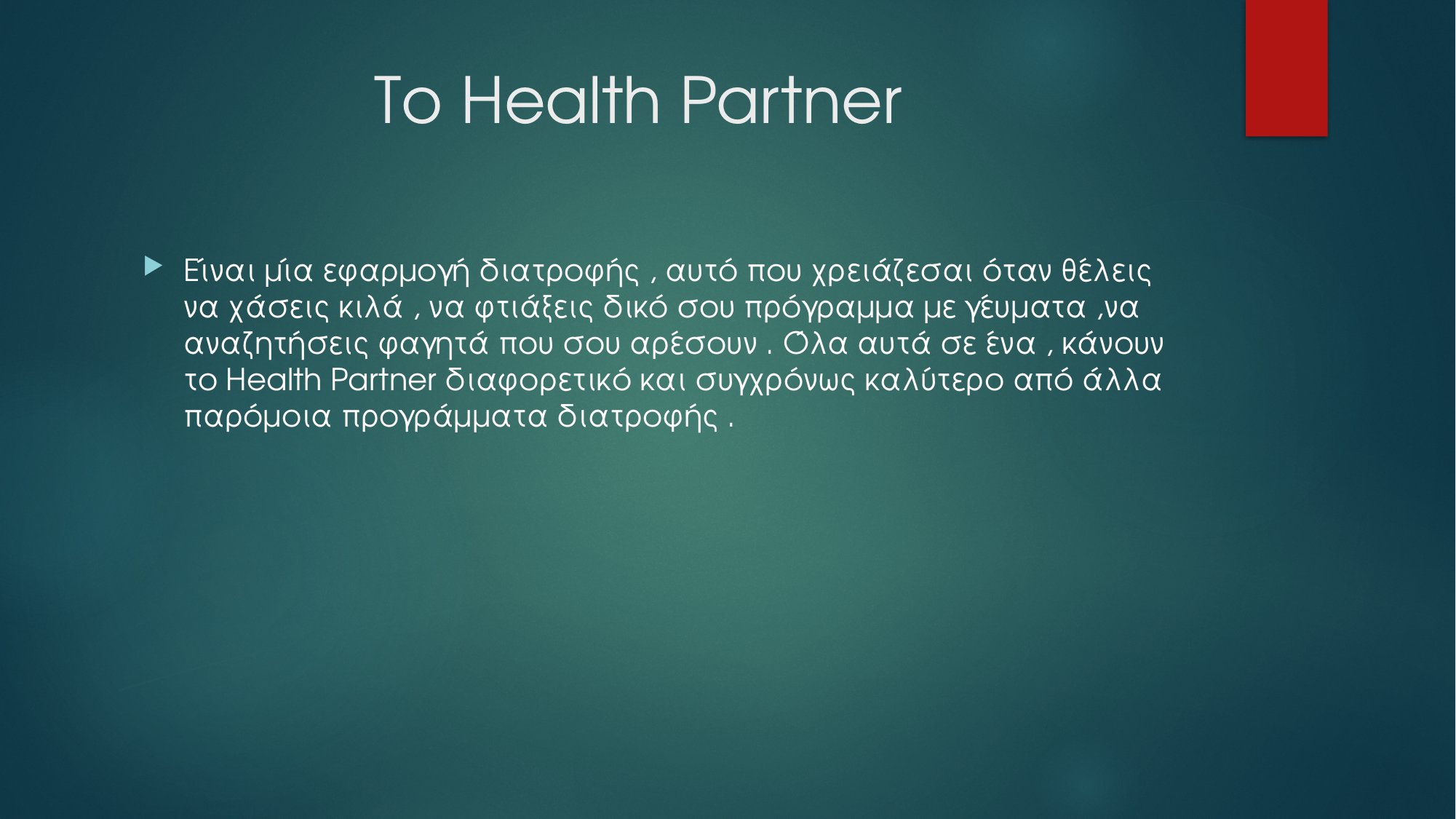

# Το Health Partner
Είναι μία εφαρμογή διατροφής , αυτό που χρειάζεσαι όταν θέλεις να χάσεις κιλά , να φτιάξεις δικό σου πρόγραμμα με γέυματα ,να αναζητήσεις φαγητά που σου αρέσουν . Όλα αυτά σε ένα , κάνουν το Health Partner διαφορετικό και συγχρόνως καλύτερο από άλλα παρόμοια προγράμματα διατροφής .